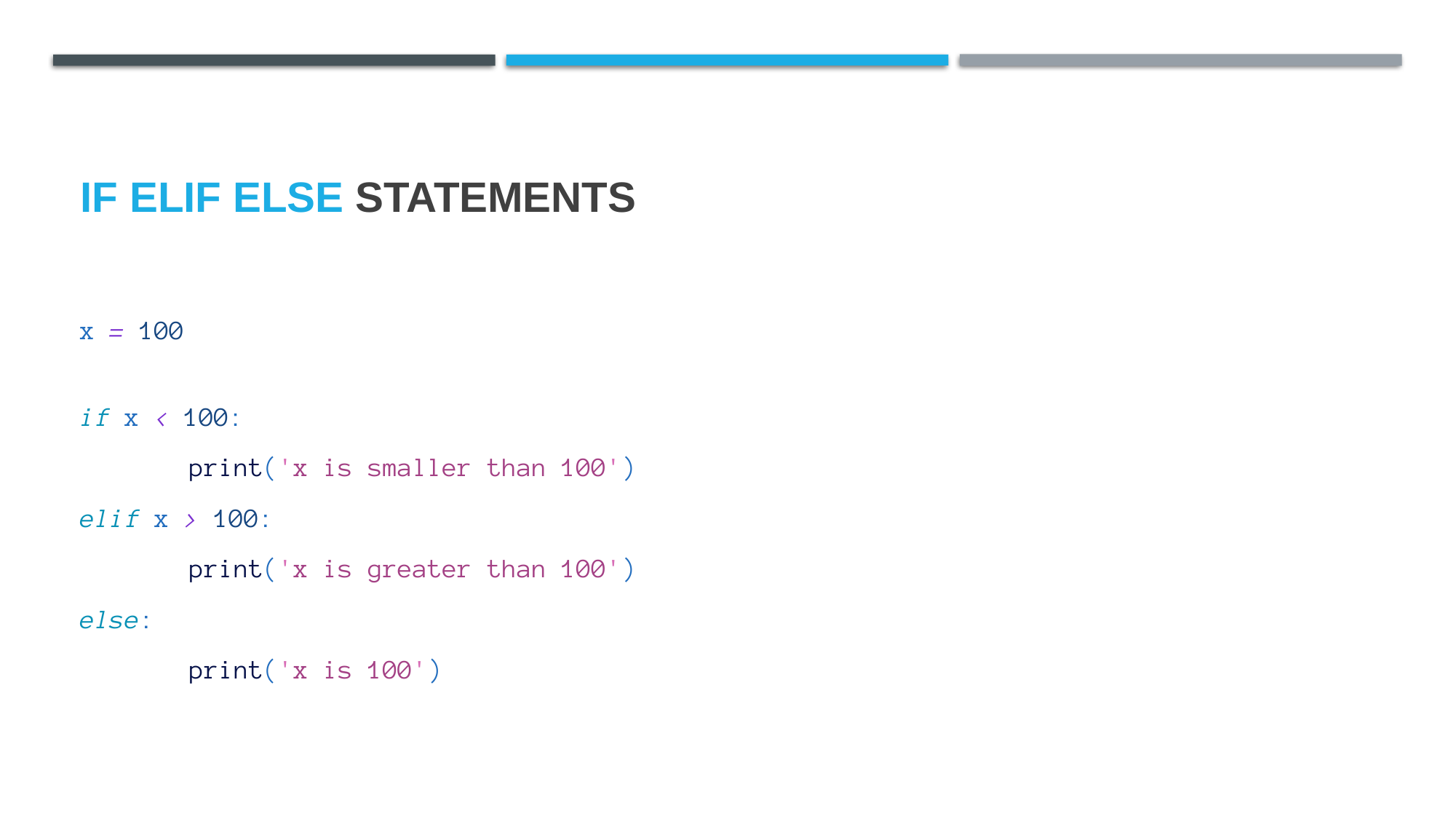

# If elif else statements
x = 100
if x < 100:
	print('x is smaller than 100')
elif x > 100:
	print('x is greater than 100')
else:
	print('x is 100')